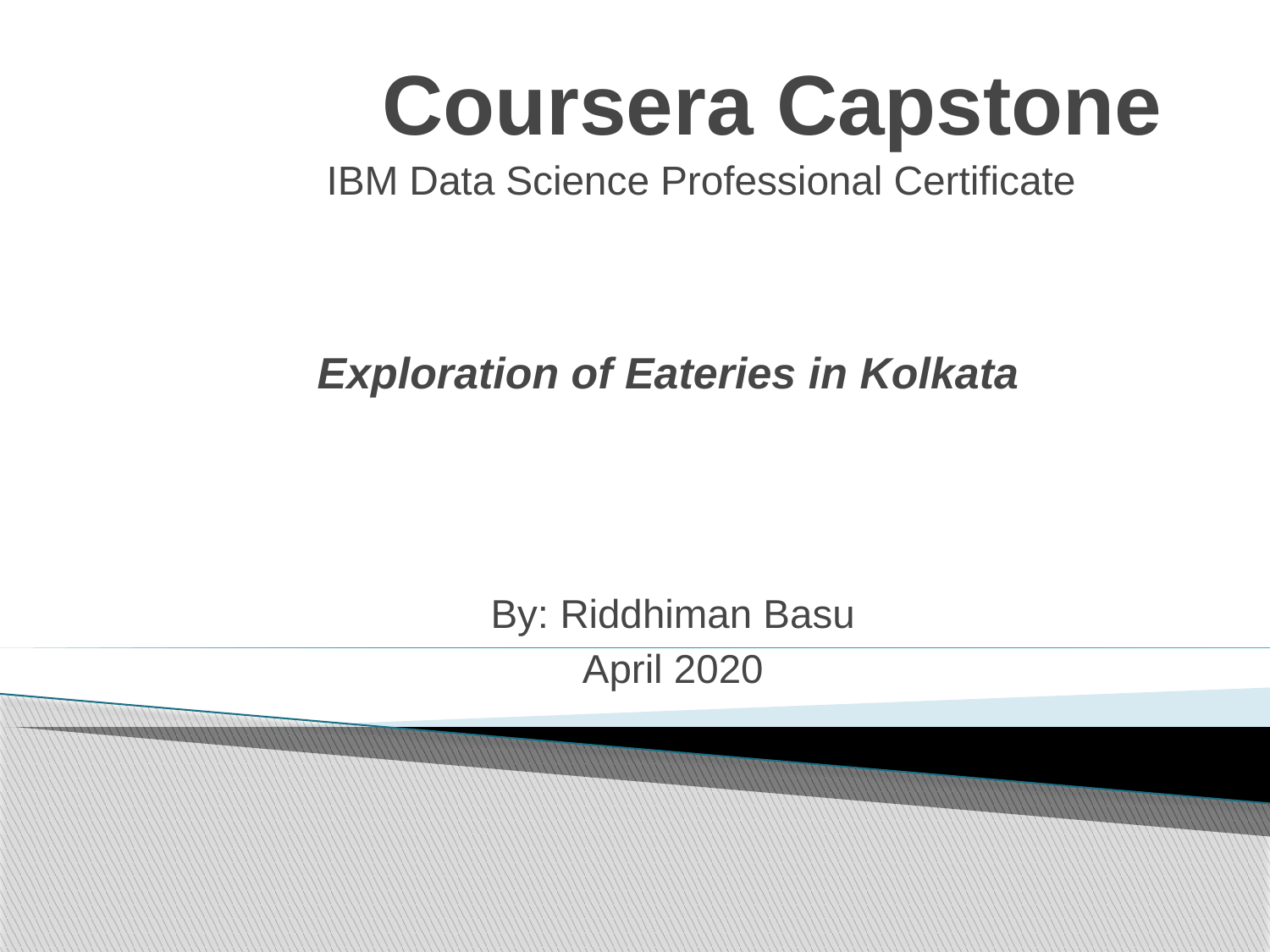

# Coursera Capstone
IBM Data Science Professional Certificate
Exploration of Eateries in Kolkata
By: Riddhiman Basu
April 2020